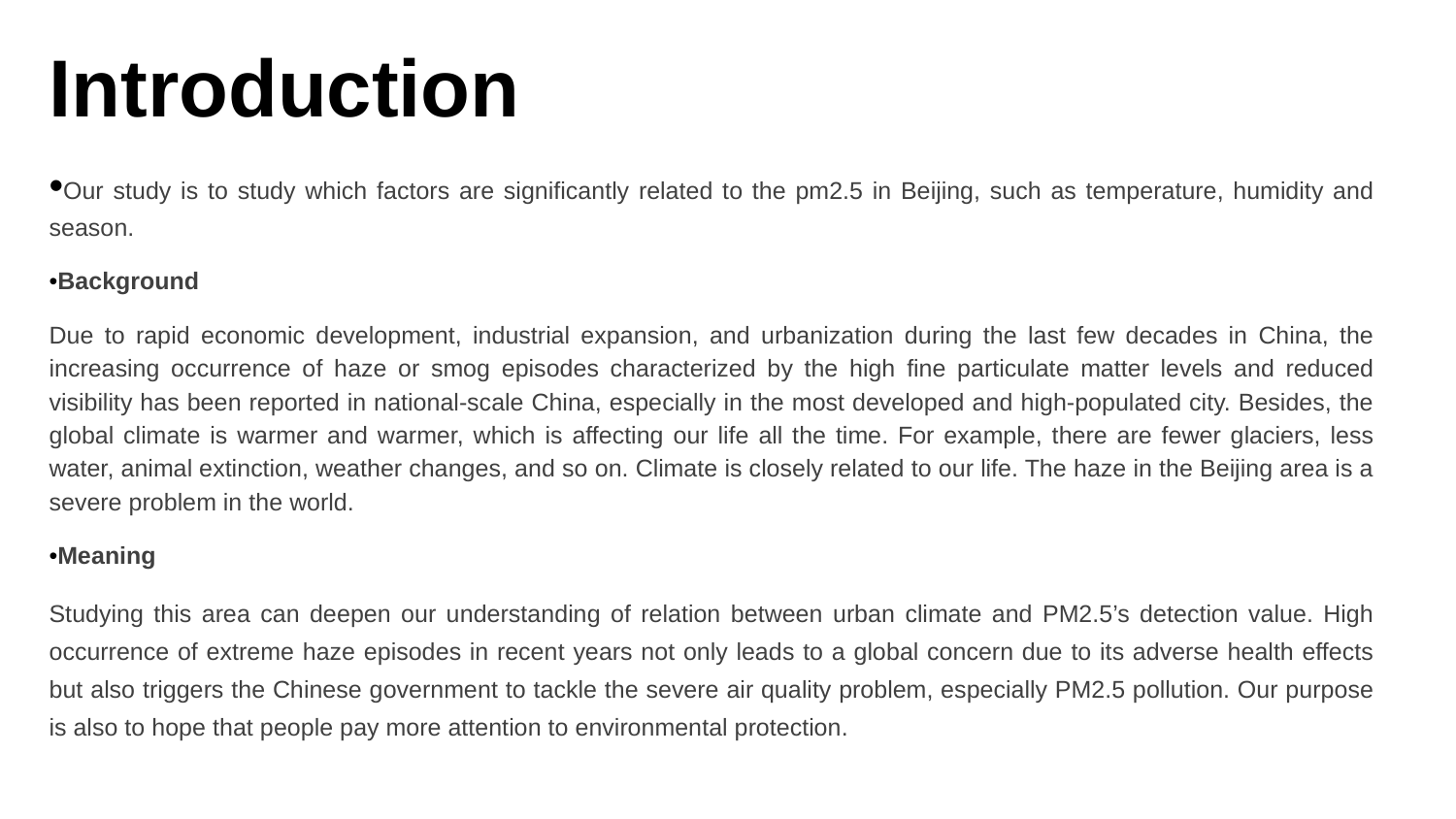

# Introduction
•Our study is to study which factors are significantly related to the pm2.5 in Beijing, such as temperature, humidity and season.
•Background
Due to rapid economic development, industrial expansion, and urbanization during the last few decades in China, the increasing occurrence of haze or smog episodes characterized by the high fine particulate matter levels and reduced visibility has been reported in national-scale China, especially in the most developed and high-populated city. Besides, the global climate is warmer and warmer, which is affecting our life all the time. For example, there are fewer glaciers, less water, animal extinction, weather changes, and so on. Climate is closely related to our life. The haze in the Beijing area is a severe problem in the world.
•Meaning
Studying this area can deepen our understanding of relation between urban climate and PM2.5’s detection value. High occurrence of extreme haze episodes in recent years not only leads to a global concern due to its adverse health effects but also triggers the Chinese government to tackle the severe air quality problem, especially PM2.5 pollution. Our purpose is also to hope that people pay more attention to environmental protection.